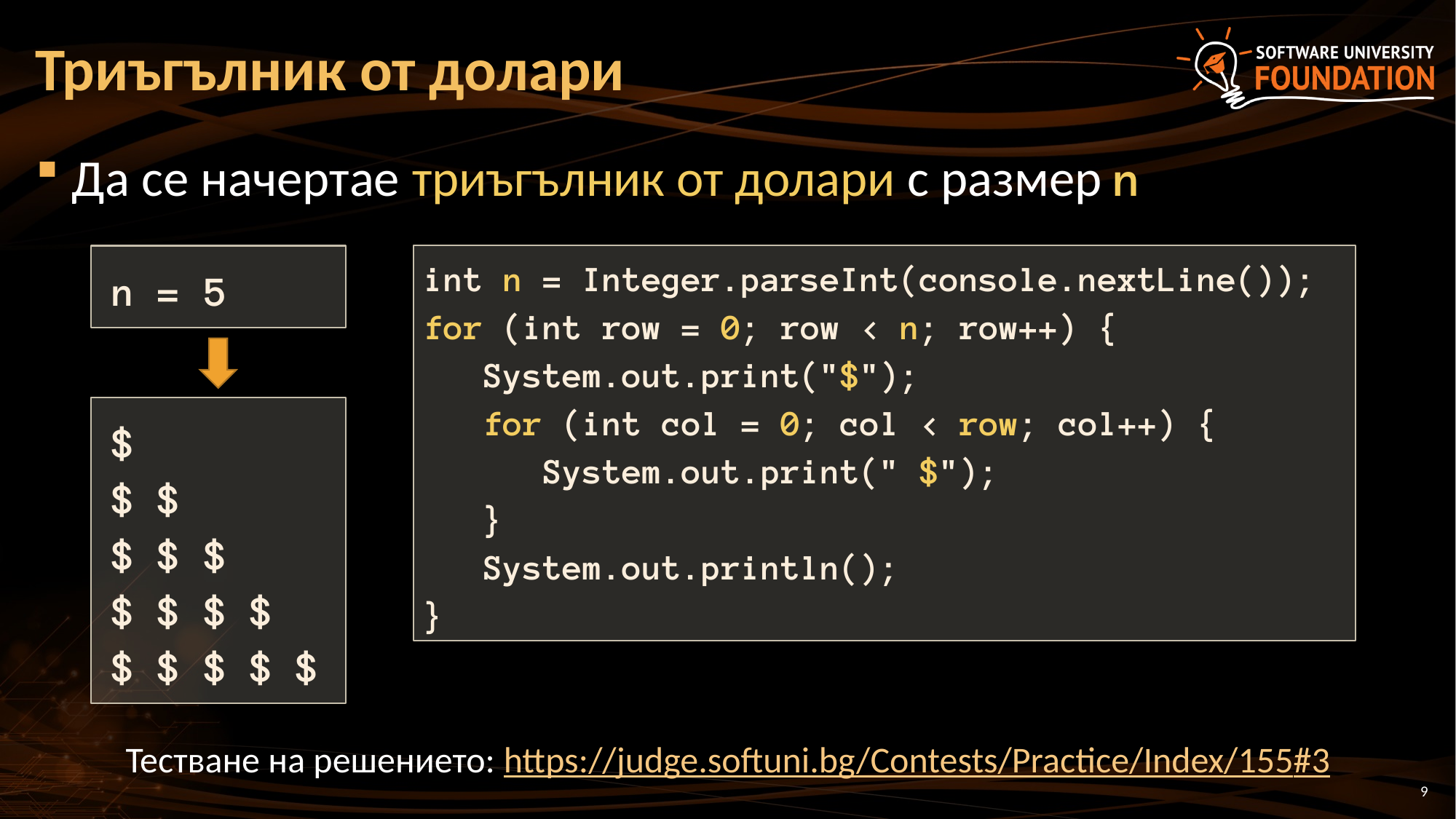

# Триъгълник от долари
Да се начертае триъгълник от долари с размер n
n = 5
int n = Integer.parseInt(console.nextLine());
for (int row = 0; row < n; row++) {
   System.out.print("$");
   for (int col = 0; col < row; col++) {
      System.out.print(" $");
   }
   System.out.println();
}

$
$ $
$ $ $
$ $ $ $
$ $ $ $ $
Тестване на решението: https://judge.softuni.bg/Contests/Practice/Index/155#3
9